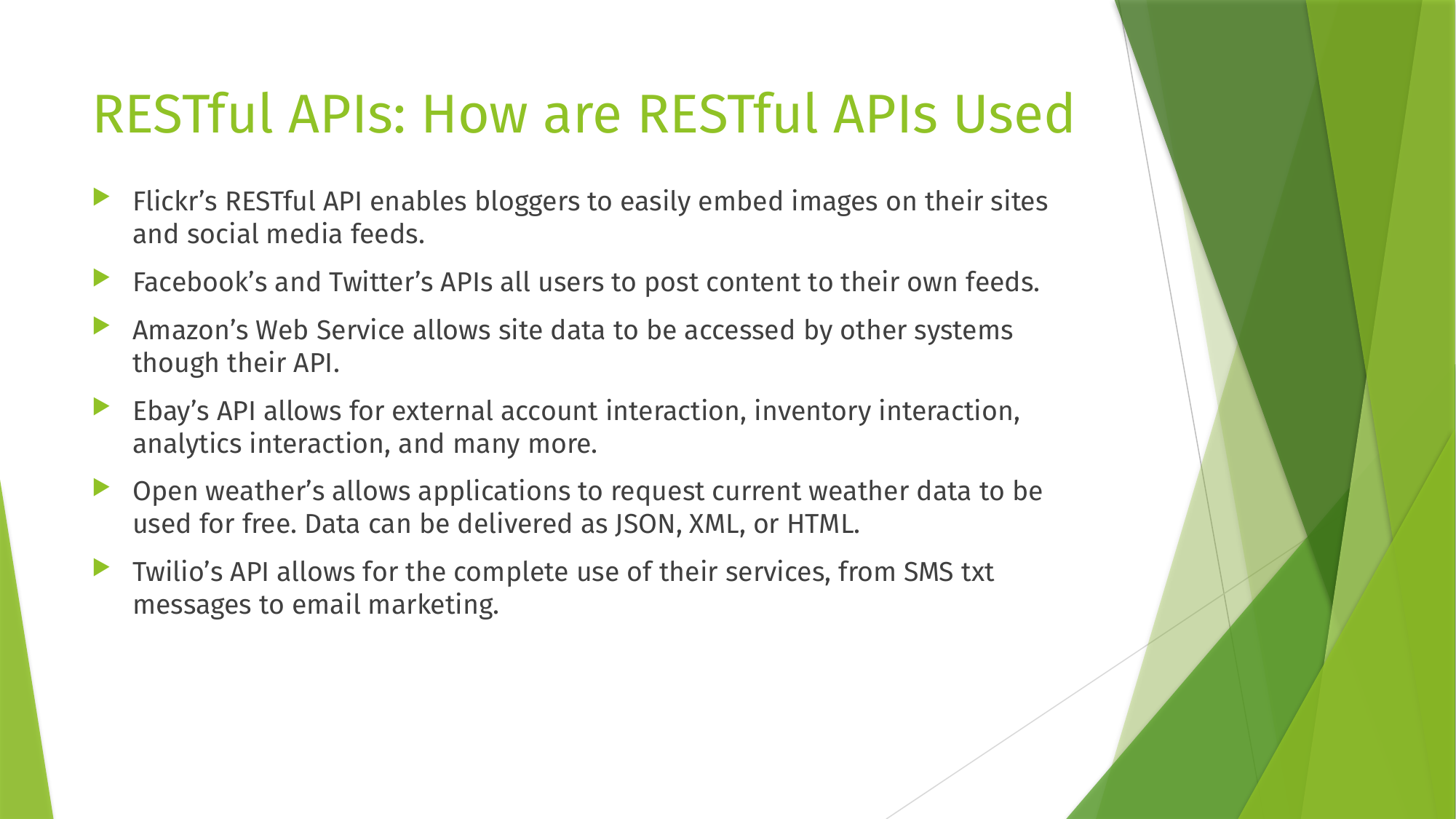

# RESTful APIs: How are RESTful APIs Used
Flickr’s RESTful API enables bloggers to easily embed images on their sites and social media feeds.
Facebook’s and Twitter’s APIs all users to post content to their own feeds.
Amazon’s Web Service allows site data to be accessed by other systems though their API.
Ebay’s API allows for external account interaction, inventory interaction, analytics interaction, and many more.
Open weather’s allows applications to request current weather data to be used for free. Data can be delivered as JSON, XML, or HTML.
Twilio’s API allows for the complete use of their services, from SMS txt messages to email marketing.